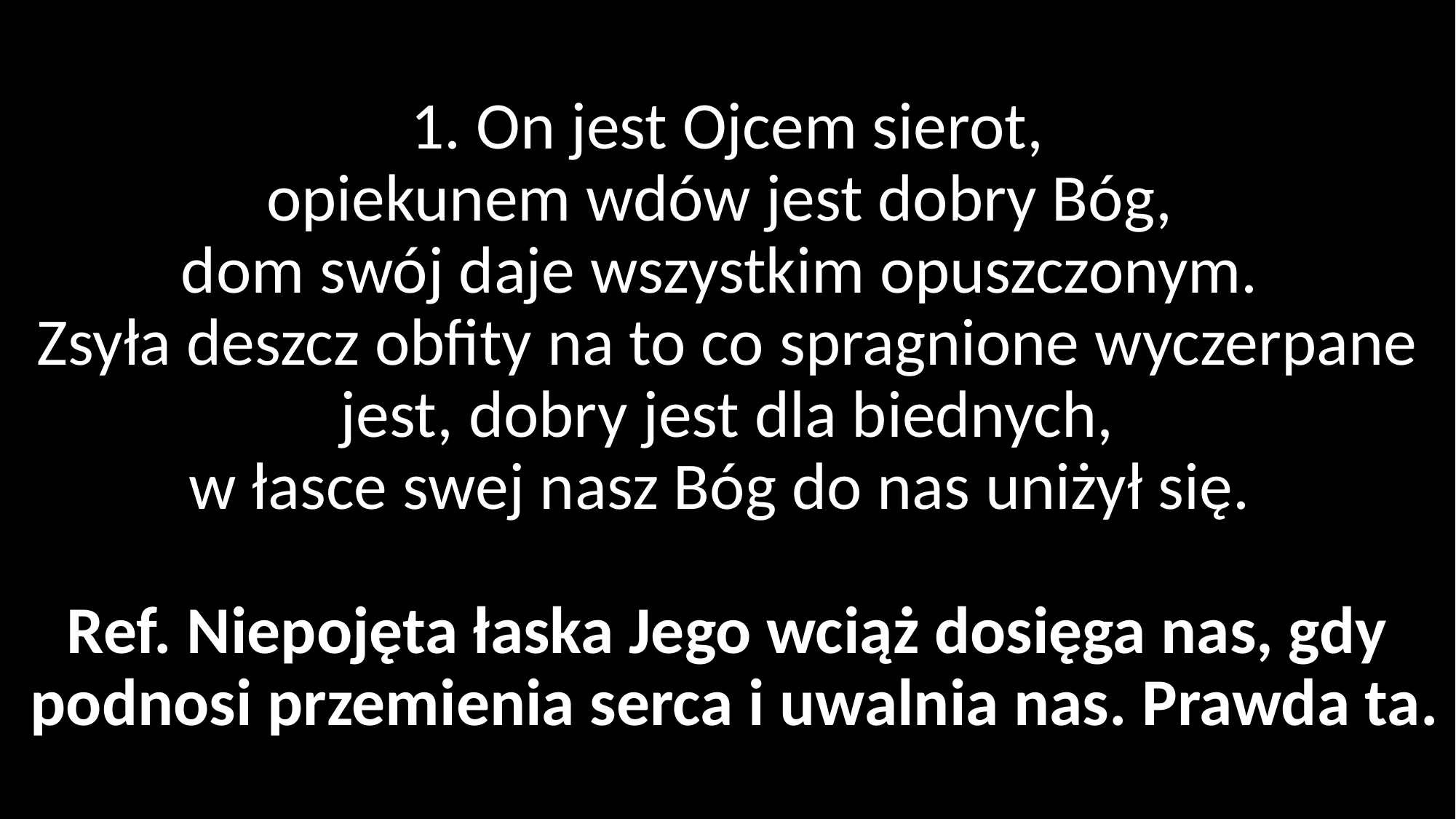

# 1. On jest Ojcem sierot, opiekunem wdów jest dobry Bóg, dom swój daje wszystkim opuszczonym. Zsyła deszcz obfity na to co spragnione wyczerpane jest, dobry jest dla biednych, w łasce swej nasz Bóg do nas uniżył się. Ref. Niepojęta łaska Jego wciąż dosięga nas, gdy podnosi przemienia serca i uwalnia nas. Prawda ta.